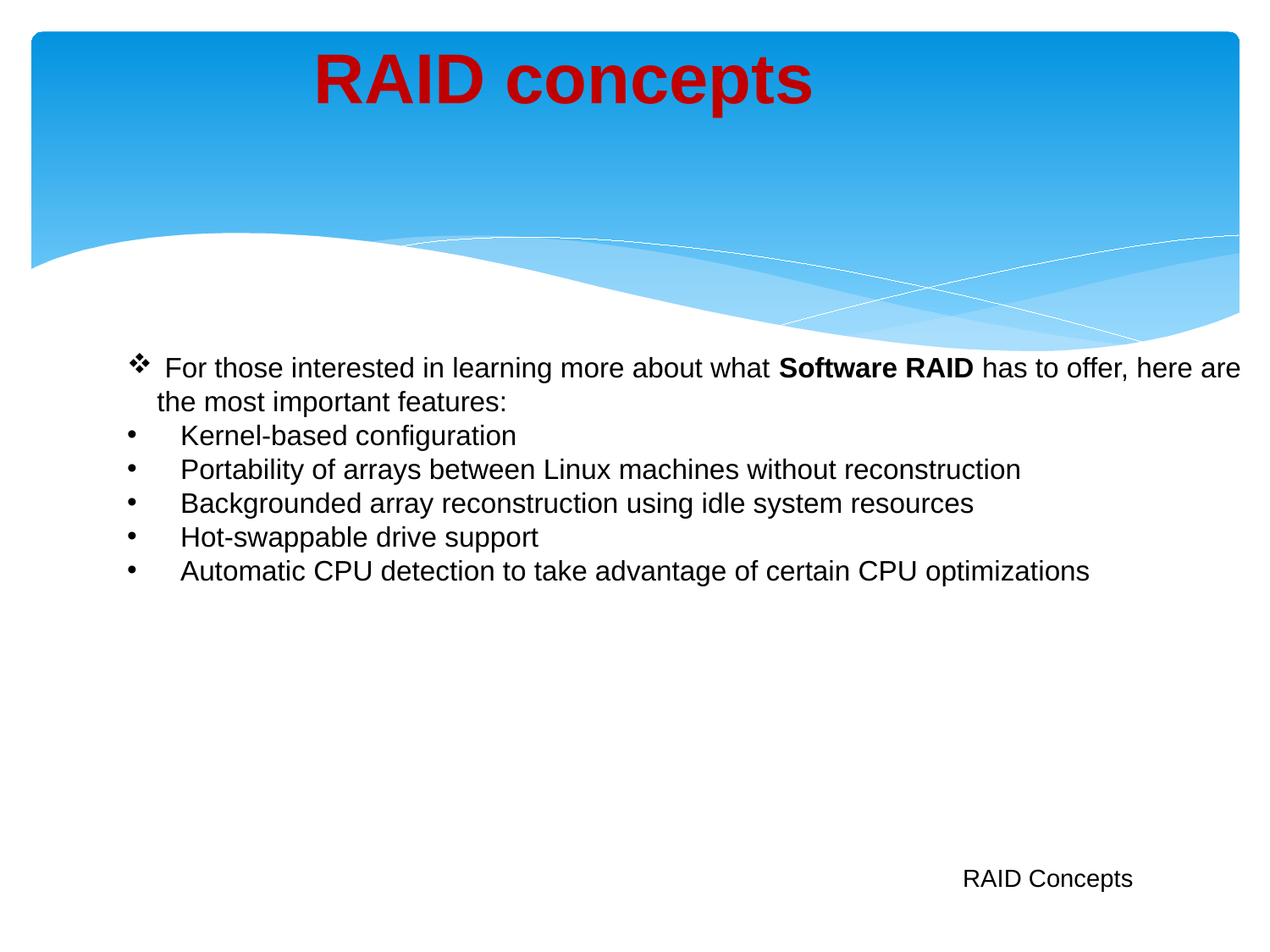

# RAID concepts

 For those interested in learning more about what Software RAID has to offer, here are the most important features:
   Kernel-based configuration
   Portability of arrays between Linux machines without reconstruction
   Backgrounded array reconstruction using idle system resources
   Hot-swappable drive support
   Automatic CPU detection to take advantage of certain CPU optimizations

RAID Concepts